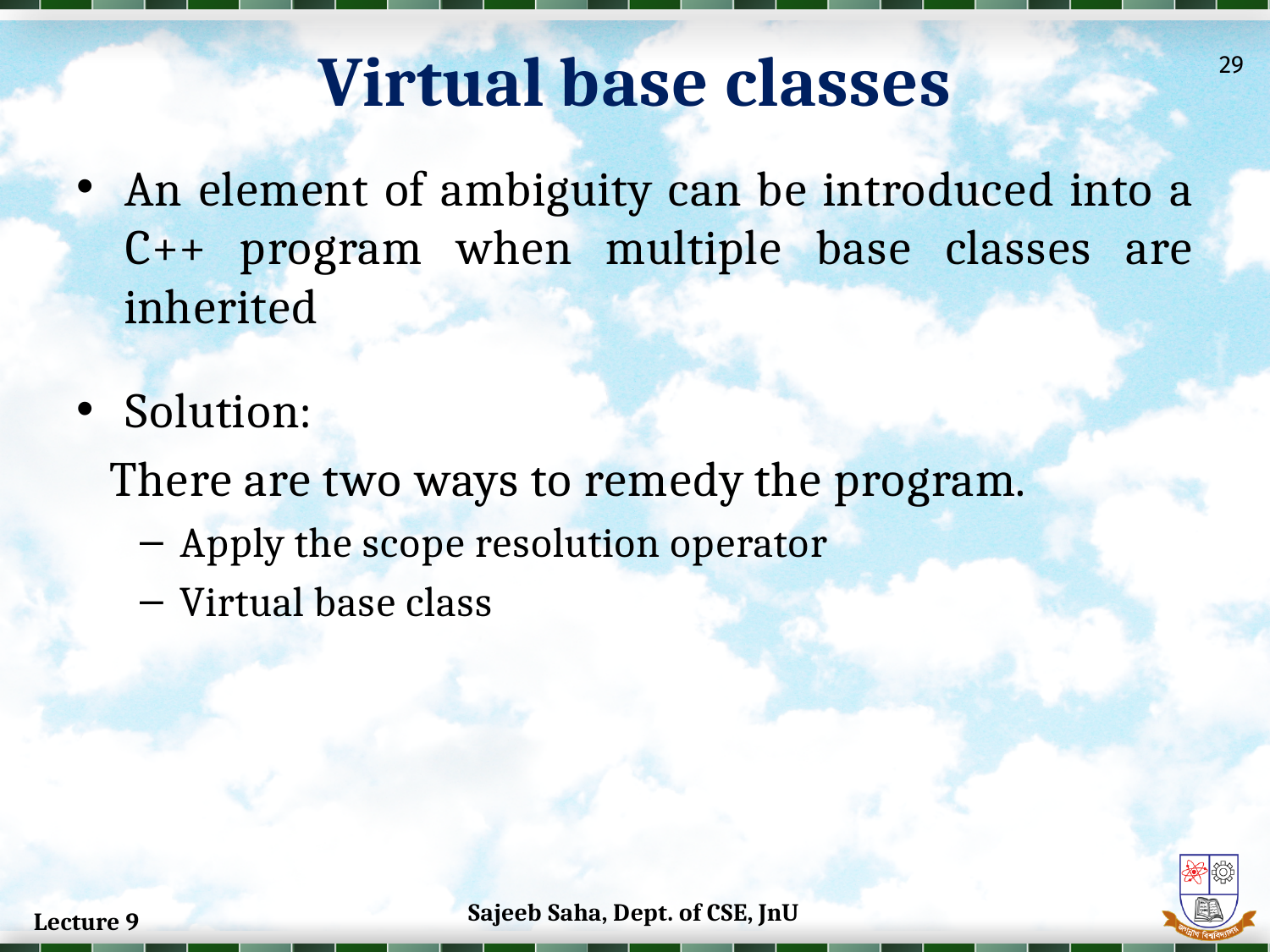

Virtual base classes
29
An element of ambiguity can be introduced into a C++ program when multiple base classes are inherited

Solution:
   There are two ways to remedy the program.
Apply the scope resolution operator
Virtual base class

Sajeeb Saha, Dept. of CSE, JnU